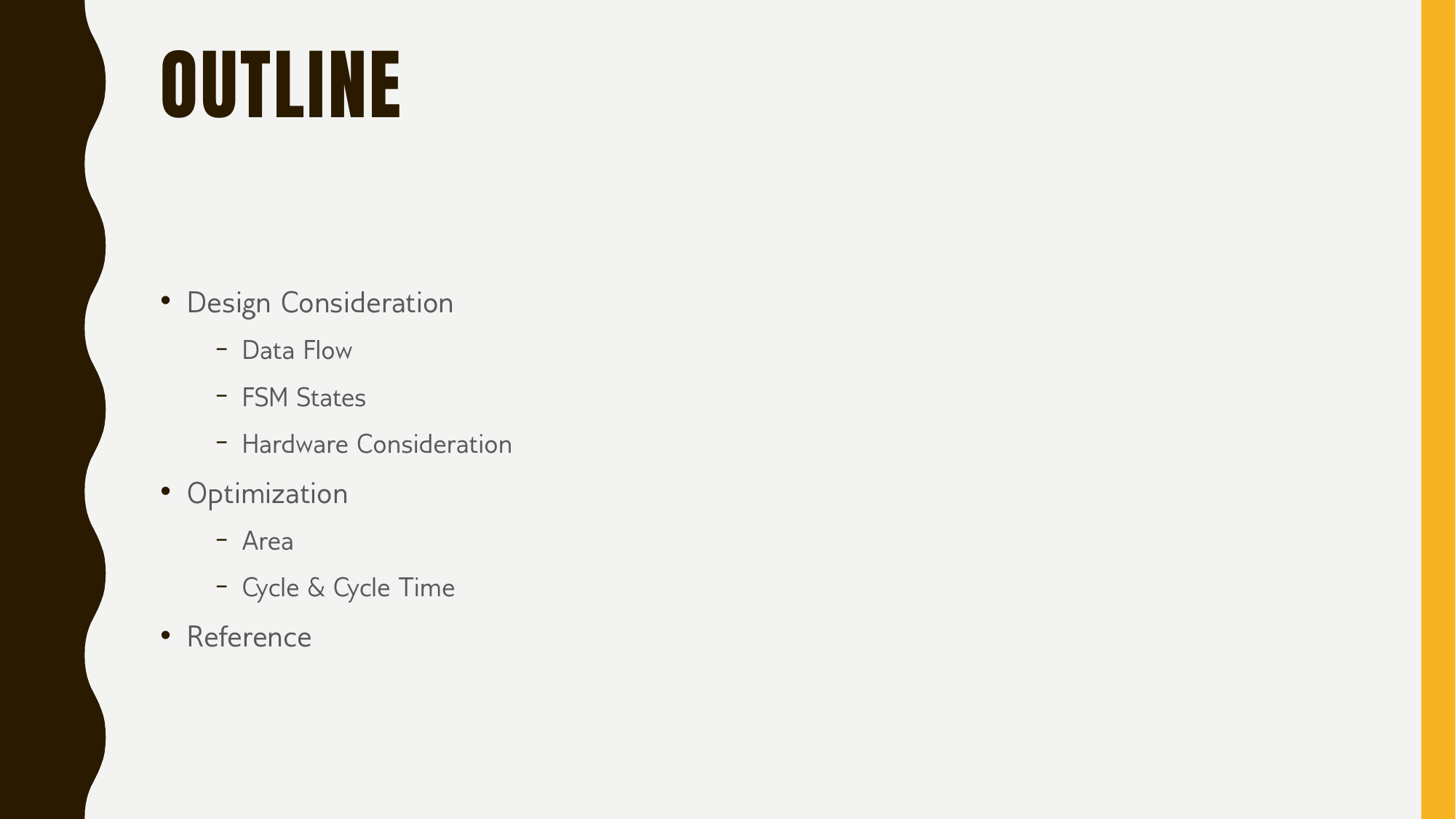

# OUTLINE
Design Consideration
Data Flow
FSM States
Hardware Consideration
Optimization
Area
Cycle & Cycle Time
Reference